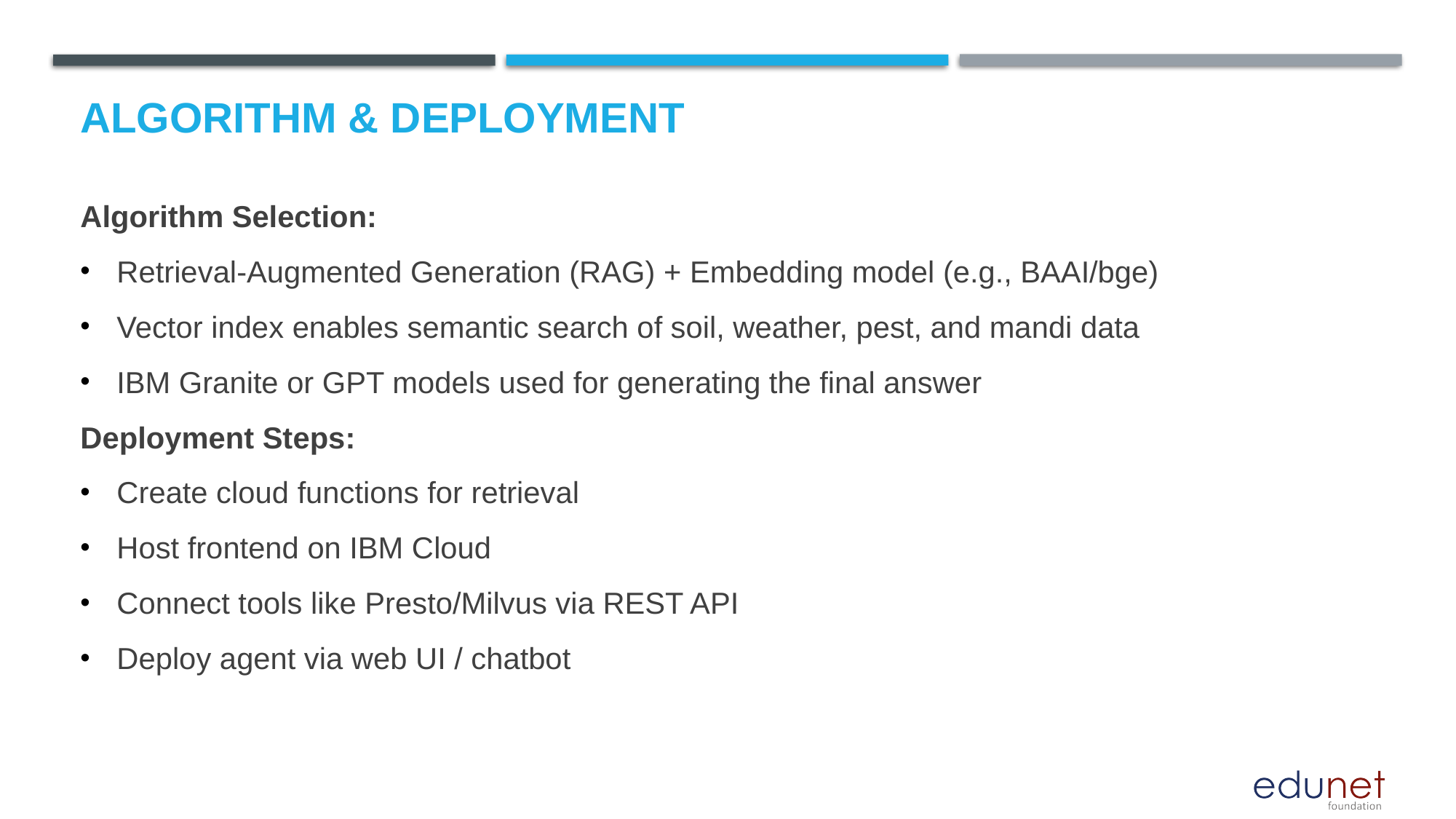

# Algorithm & Deployment
Algorithm Selection:
Retrieval-Augmented Generation (RAG) + Embedding model (e.g., BAAI/bge)
Vector index enables semantic search of soil, weather, pest, and mandi data
IBM Granite or GPT models used for generating the final answer
Deployment Steps:
Create cloud functions for retrieval
Host frontend on IBM Cloud
Connect tools like Presto/Milvus via REST API
Deploy agent via web UI / chatbot